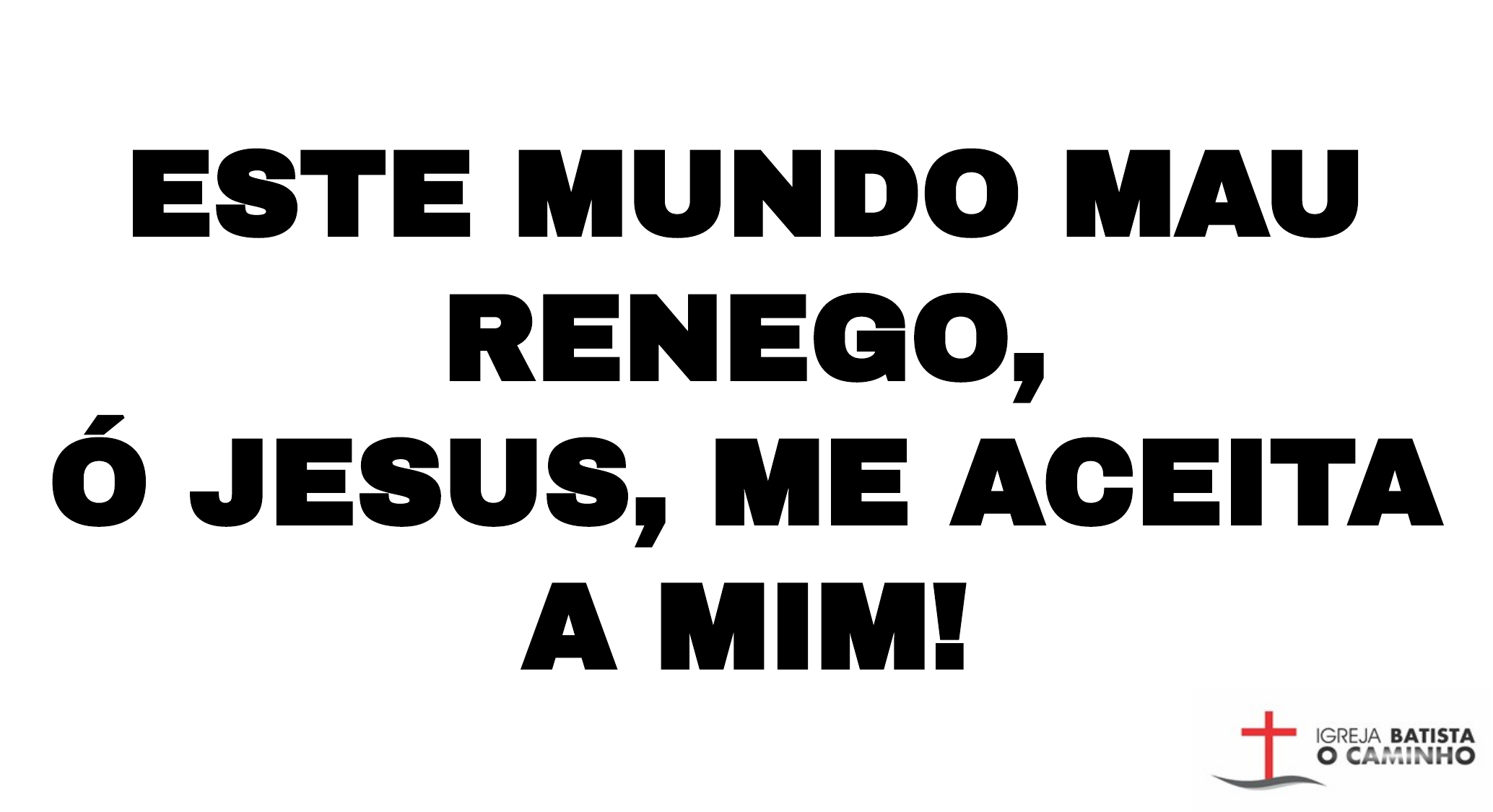

ESTE MUNDO MAU RENEGO,
Ó JESUS, ME ACEITA A MIM!